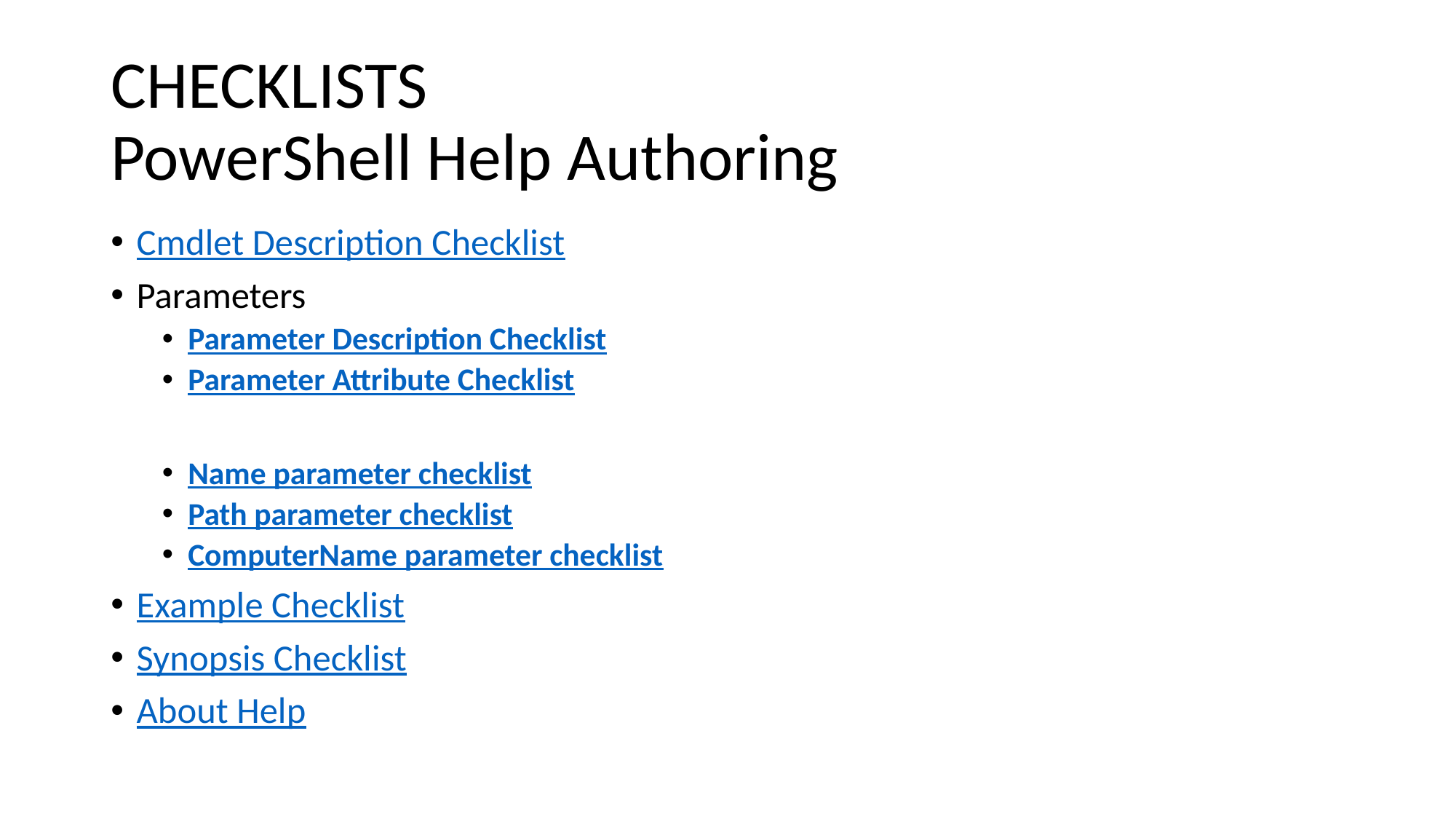

# CHECKLISTS PowerShell Help Authoring
Cmdlet Description Checklist
Parameters
Parameter Description Checklist
Parameter Attribute Checklist

Name parameter checklist
Path parameter checklist
ComputerName parameter checklist
Example Checklist
Synopsis Checklist
About Help